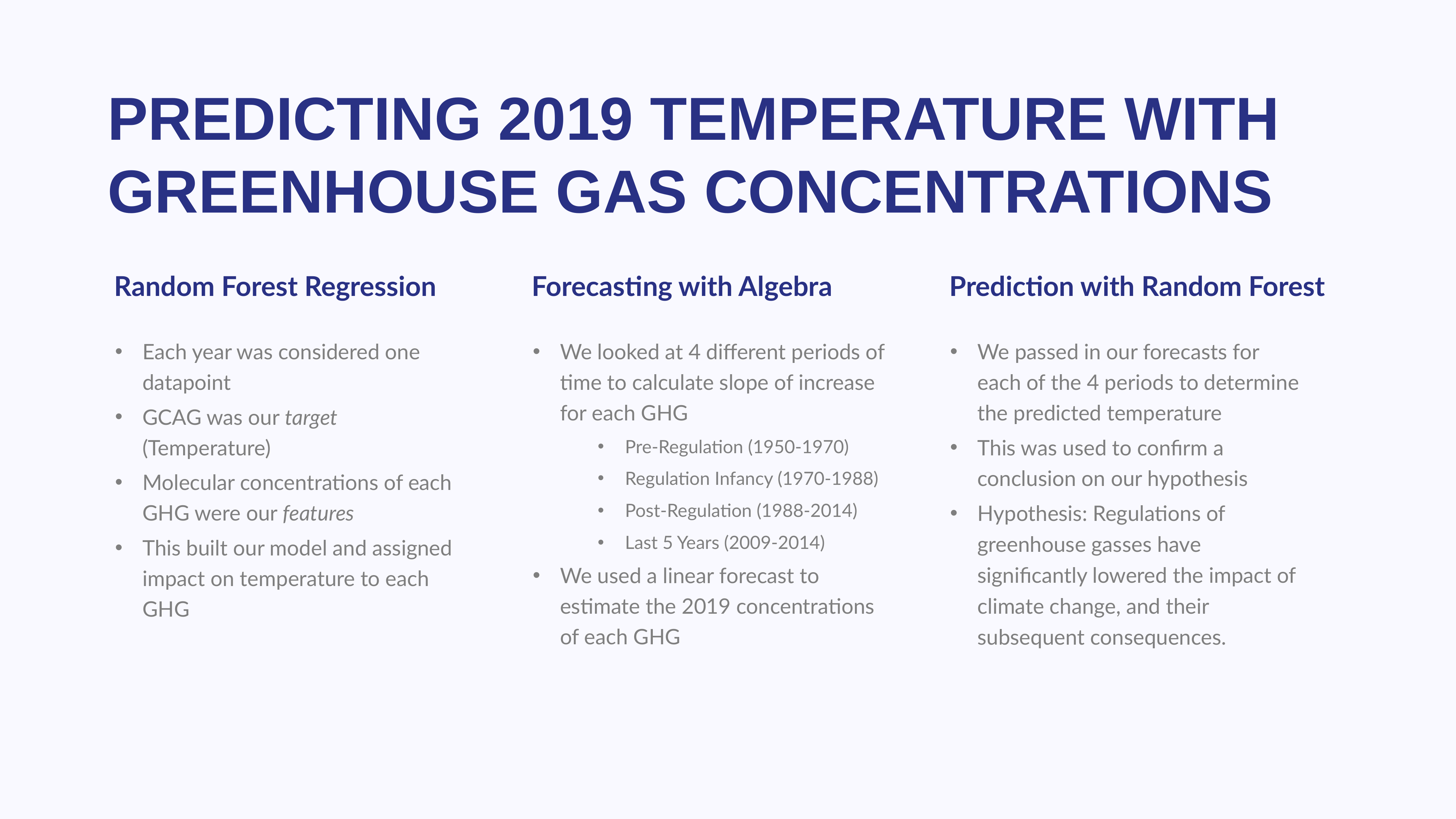

PREDICTING 2019 TEMPERATURE WITH GREENHOUSE GAS CONCENTRATIONS
Prediction with Random Forest
Random Forest Regression
Forecasting with Algebra
Each year was considered one datapoint
GCAG was our target (Temperature)
Molecular concentrations of each GHG were our features
This built our model and assigned impact on temperature to each GHG
We looked at 4 different periods of time to calculate slope of increase for each GHG
Pre-Regulation (1950-1970)
Regulation Infancy (1970-1988)
Post-Regulation (1988-2014)
Last 5 Years (2009-2014)
We used a linear forecast to estimate the 2019 concentrations of each GHG
We passed in our forecasts for each of the 4 periods to determine the predicted temperature
This was used to confirm a conclusion on our hypothesis
Hypothesis: Regulations of greenhouse gasses have significantly lowered the impact of climate change, and their subsequent consequences.